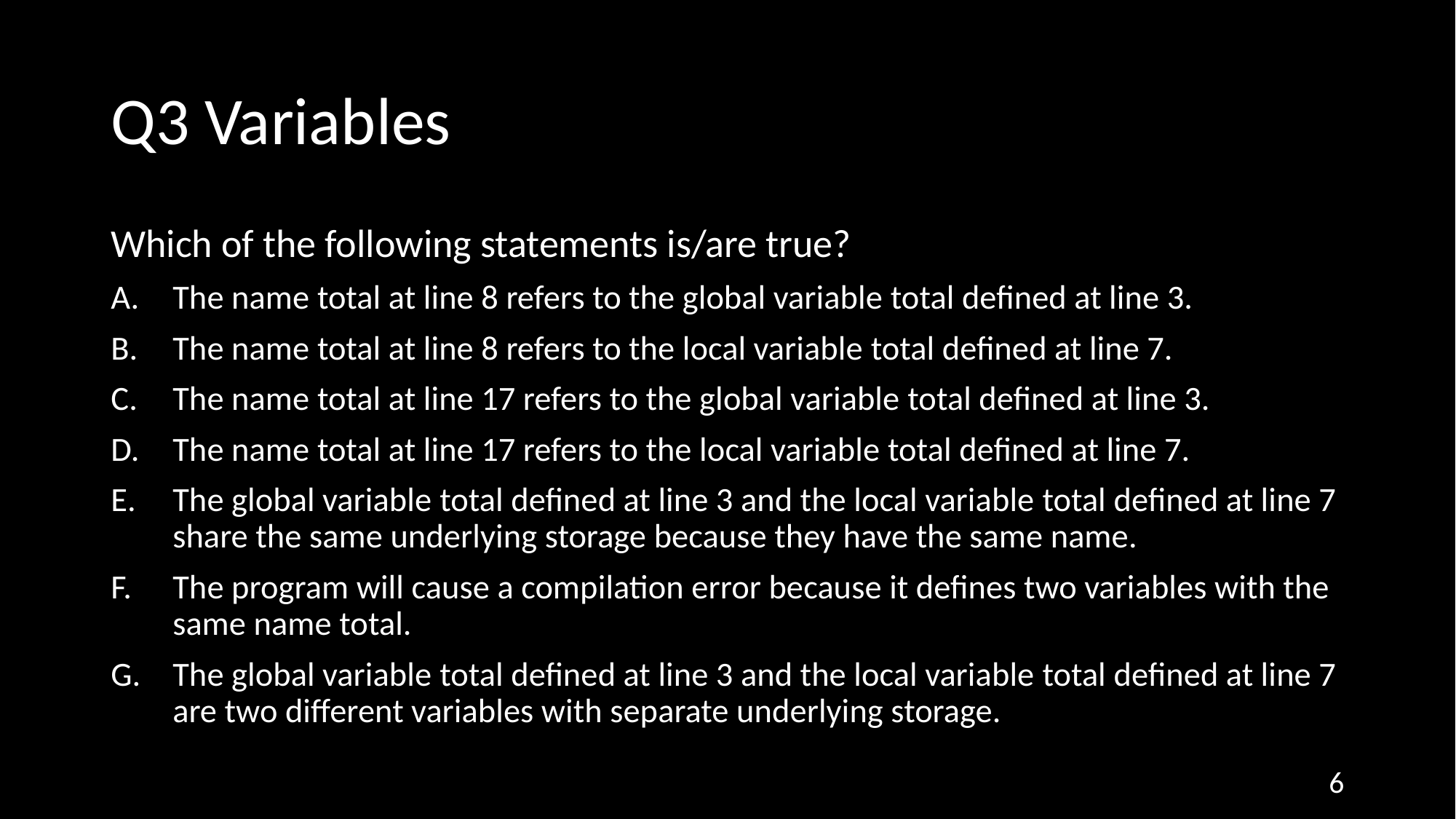

# Q3 Variables
Which of the following statements is/are true?
The name total at line 8 refers to the global variable total defined at line 3.
The name total at line 8 refers to the local variable total defined at line 7.
The name total at line 17 refers to the global variable total defined at line 3.
The name total at line 17 refers to the local variable total defined at line 7.
The global variable total defined at line 3 and the local variable total defined at line 7 share the same underlying storage because they have the same name.
The program will cause a compilation error because it defines two variables with the same name total.
The global variable total defined at line 3 and the local variable total defined at line 7 are two different variables with separate underlying storage.

6